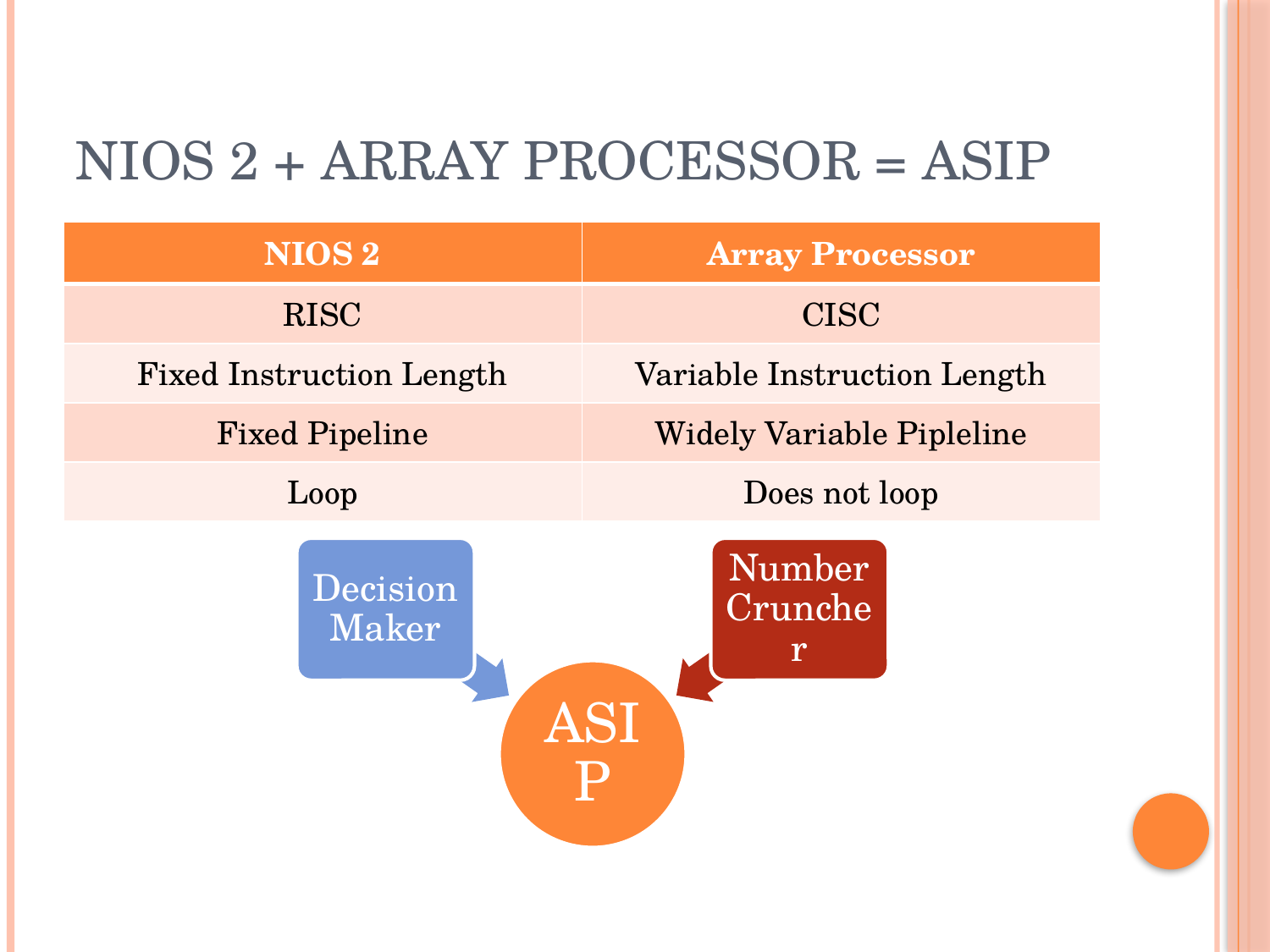

# NIOS 2 + Array Processor = ASIP
| NIOS 2 | Array Processor |
| --- | --- |
| RISC | CISC |
| Fixed Instruction Length | Variable Instruction Length |
| Fixed Pipeline | Widely Variable Pipleline |
| Loop | Does not loop |
ASIP
Decision Maker
Number Cruncher